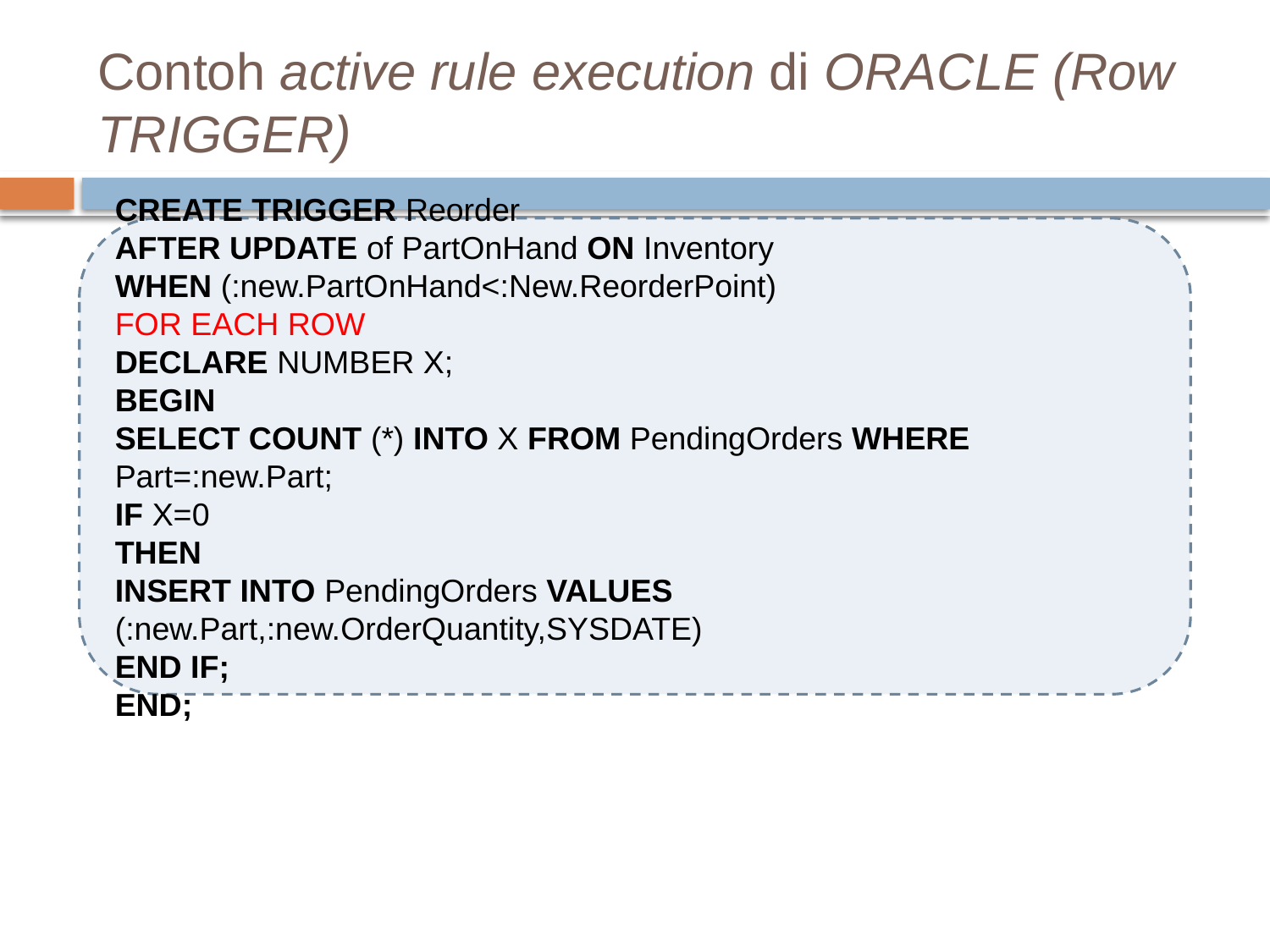

# Contoh active rule execution di ORACLE (Row TRIGGER)
CREATE TRIGGER Reorder
AFTER UPDATE of PartOnHand ON Inventory
WHEN (:new.PartOnHand<:New.ReorderPoint)
FOR EACH ROW
DECLARE NUMBER X;
BEGIN
SELECT COUNT (*) INTO X FROM PendingOrders WHERE Part=:new.Part;
IF X=0
THEN
INSERT INTO PendingOrders VALUES (:new.Part,:new.OrderQuantity,SYSDATE)
END IF;
END;